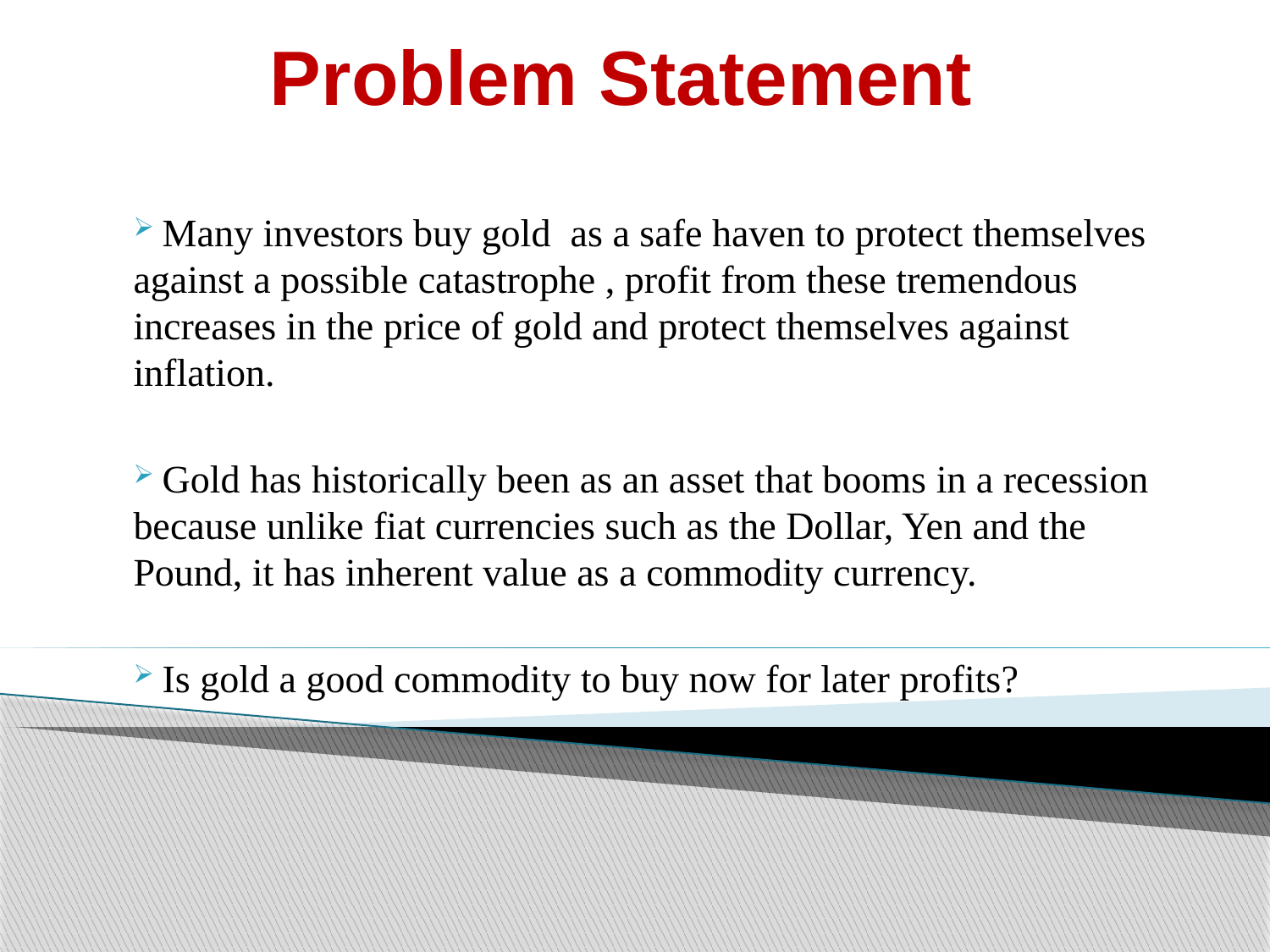

# Problem Statement

 Many investors buy gold  as a safe haven to protect themselves against a possible catastrophe , profit from these tremendous increases in the price of gold and protect themselves against inflation.

 Gold has historically been as an asset that booms in a recession because unlike fiat currencies such as the Dollar, Yen and the Pound, it has inherent value as a commodity currency.

 Is gold a good commodity to buy now for later profits?